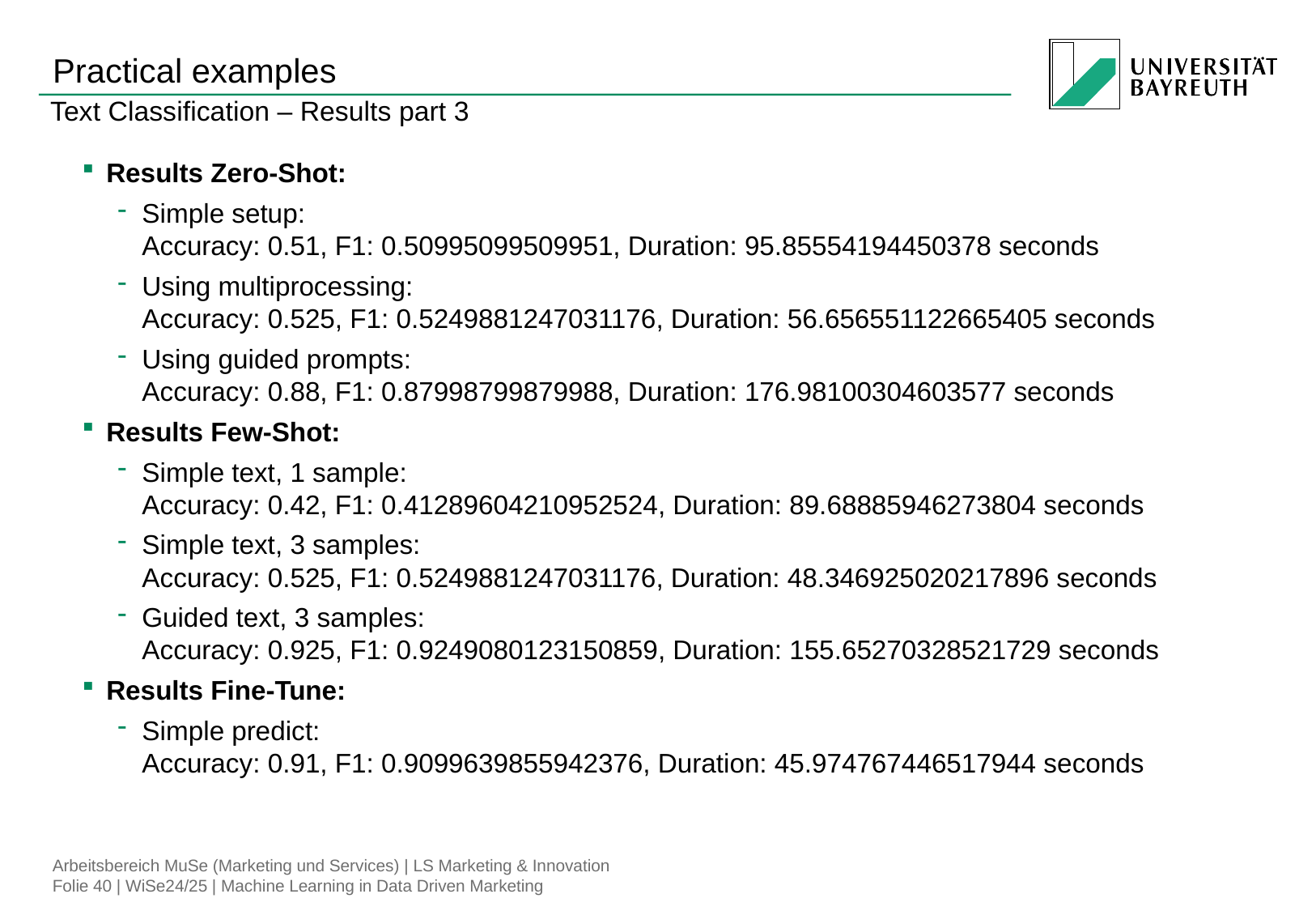

# Practical examples

Text Classification – Results part 3

Results Zero-Shot:
Simple setup:
Accuracy: 0.51, F1: 0.50995099509951, Duration: 95.85554194450378 seconds
Using multiprocessing:
Accuracy: 0.525, F1: 0.5249881247031176, Duration: 56.656551122665405 seconds
Using guided prompts:
Accuracy: 0.88, F1: 0.87998799879988, Duration: 176.98100304603577 seconds
Results Few-Shot:
Simple text, 1 sample:
Accuracy: 0.42, F1: 0.41289604210952524, Duration: 89.68885946273804 seconds
Simple text, 3 samples:
Accuracy: 0.525, F1: 0.5249881247031176, Duration: 48.346925020217896 seconds
Guided text, 3 samples:
Accuracy: 0.925, F1: 0.9249080123150859, Duration: 155.65270328521729 seconds
Results Fine-Tune:
Simple predict:
Accuracy: 0.91, F1: 0.9099639855942376, Duration: 45.974767446517944 seconds